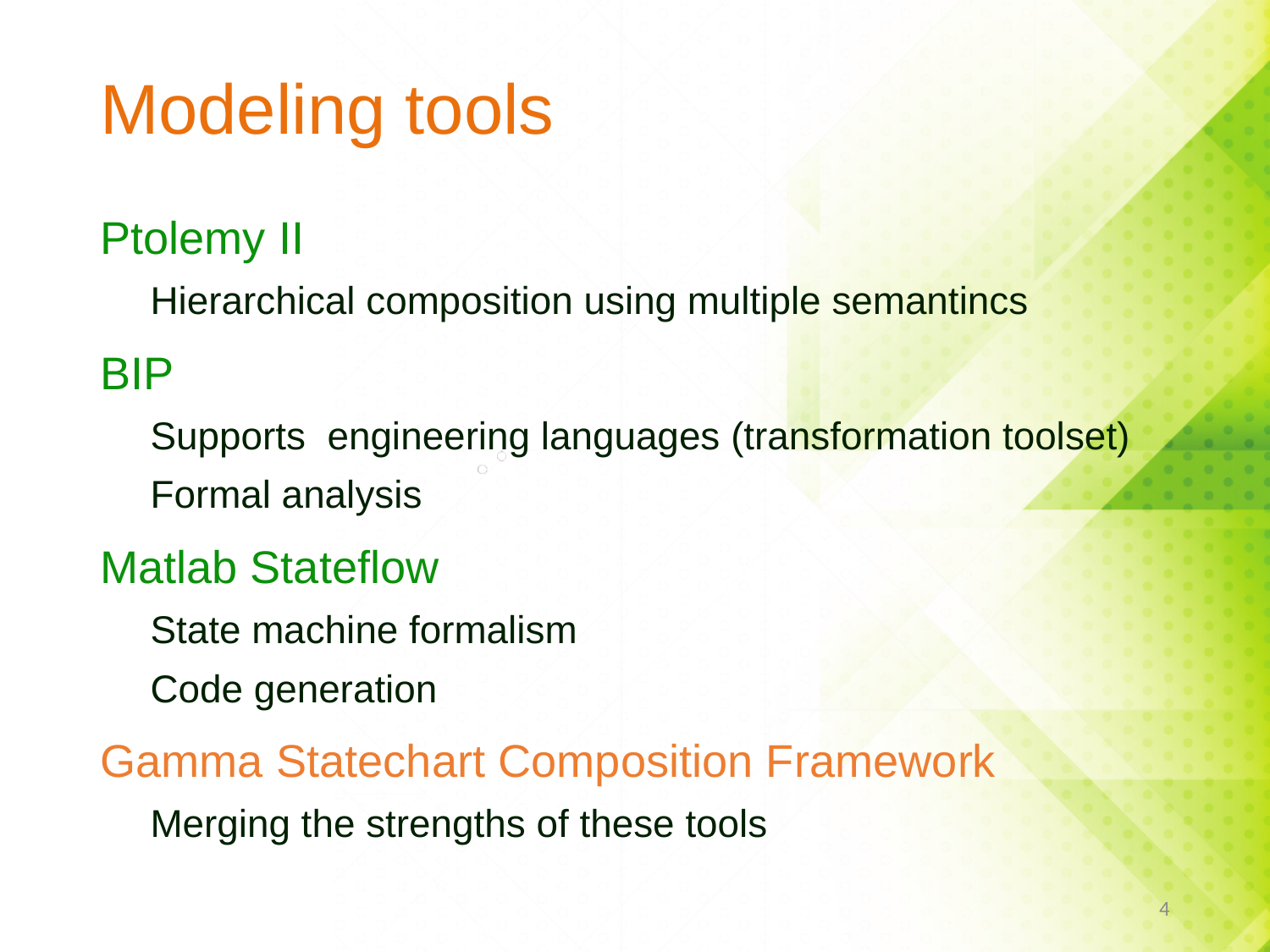

# Modeling tools
Ptolemy II
Hierarchical composition using multiple semantincs
BIP
Supports  engineering languages (transformation toolset)
Formal analysis
Matlab Stateflow
State machine formalism
Code generation
Gamma Statechart Composition Framework
Merging the strengths of these tools
4